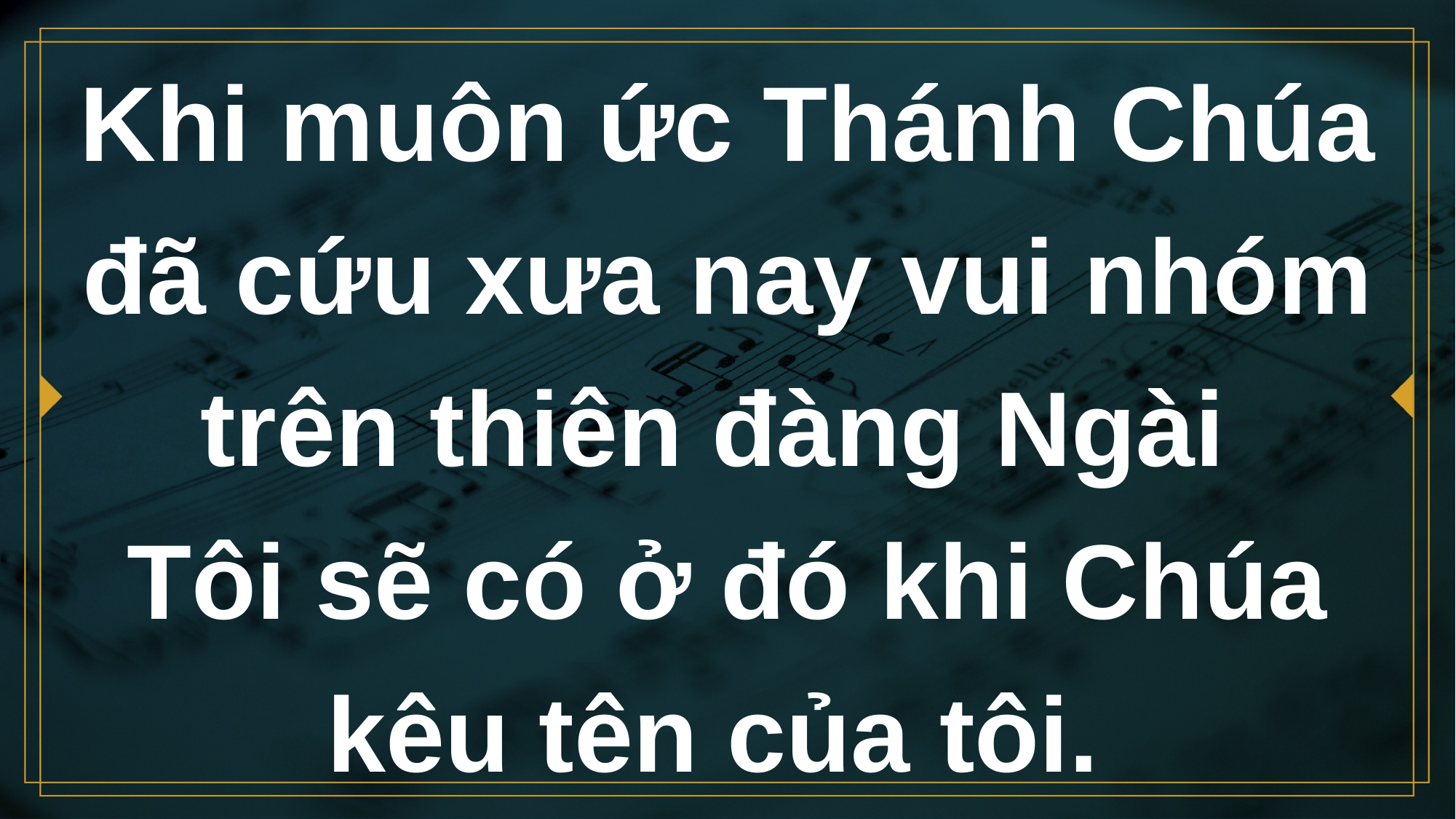

# Khi muôn ức Thánh Chúa đã cứu xưa nay vui nhóm trên thiên đàng Ngài Tôi sẽ có ở đó khi Chúa kêu tên của tôi.